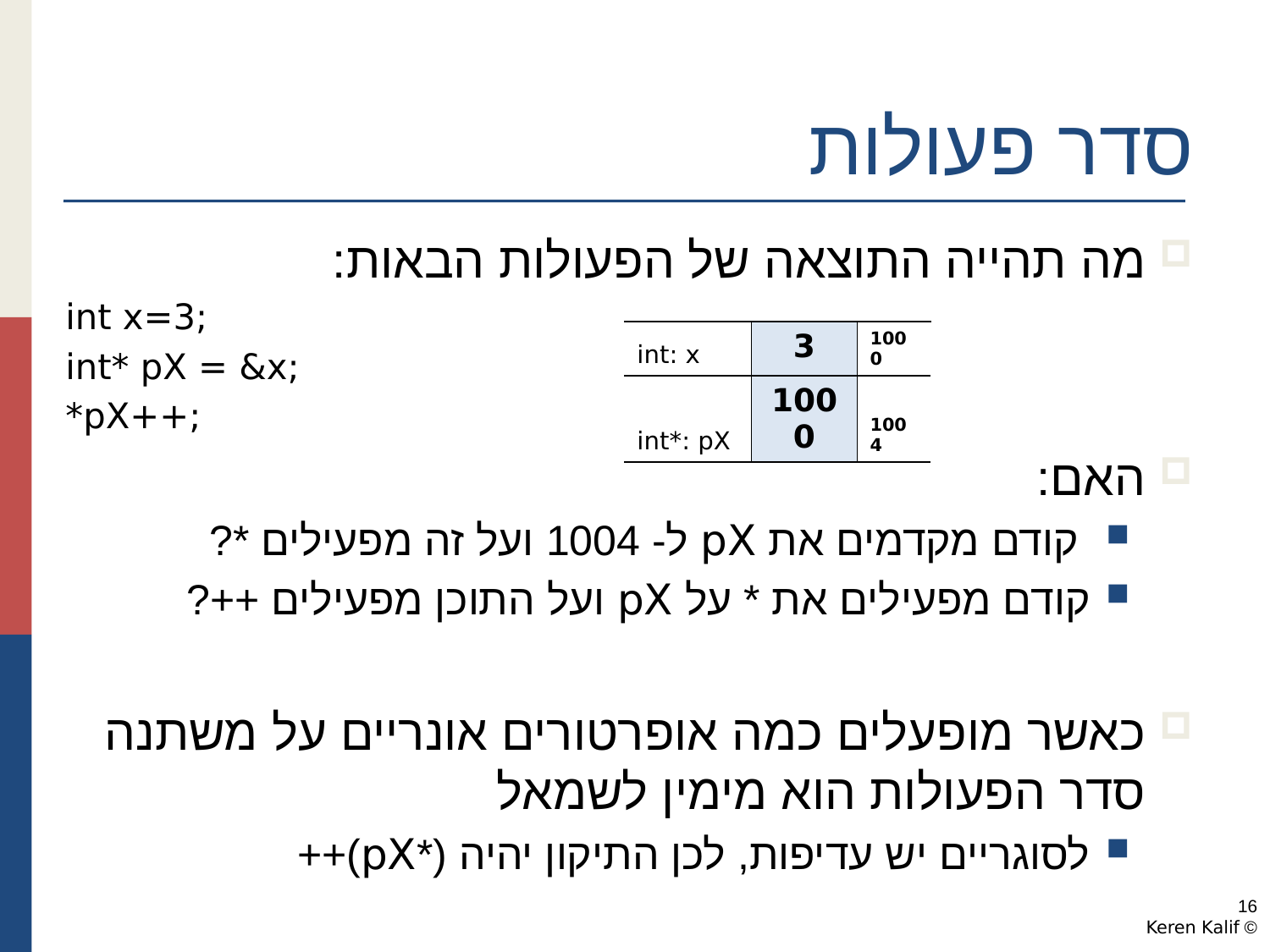

# סדר פעולות
מה תהייה התוצאה של הפעולות הבאות:
int x=3;
int* pX = &x;
*pX++;
האם:
 קודם מקדמים את pX ל- 1004 ועל זה מפעילים *?
קודם מפעילים את * על pX ועל התוכן מפעילים ++?

כאשר מופעלים כמה אופרטורים אונריים על משתנה סדר הפעולות הוא מימין לשמאל
לסוגריים יש עדיפות, לכן התיקון יהיה (*pX)++
| int: x | 3 | 1000 |
| --- | --- | --- |
| int\*: pX | 1000 | 1004 |
16
© Keren Kalif